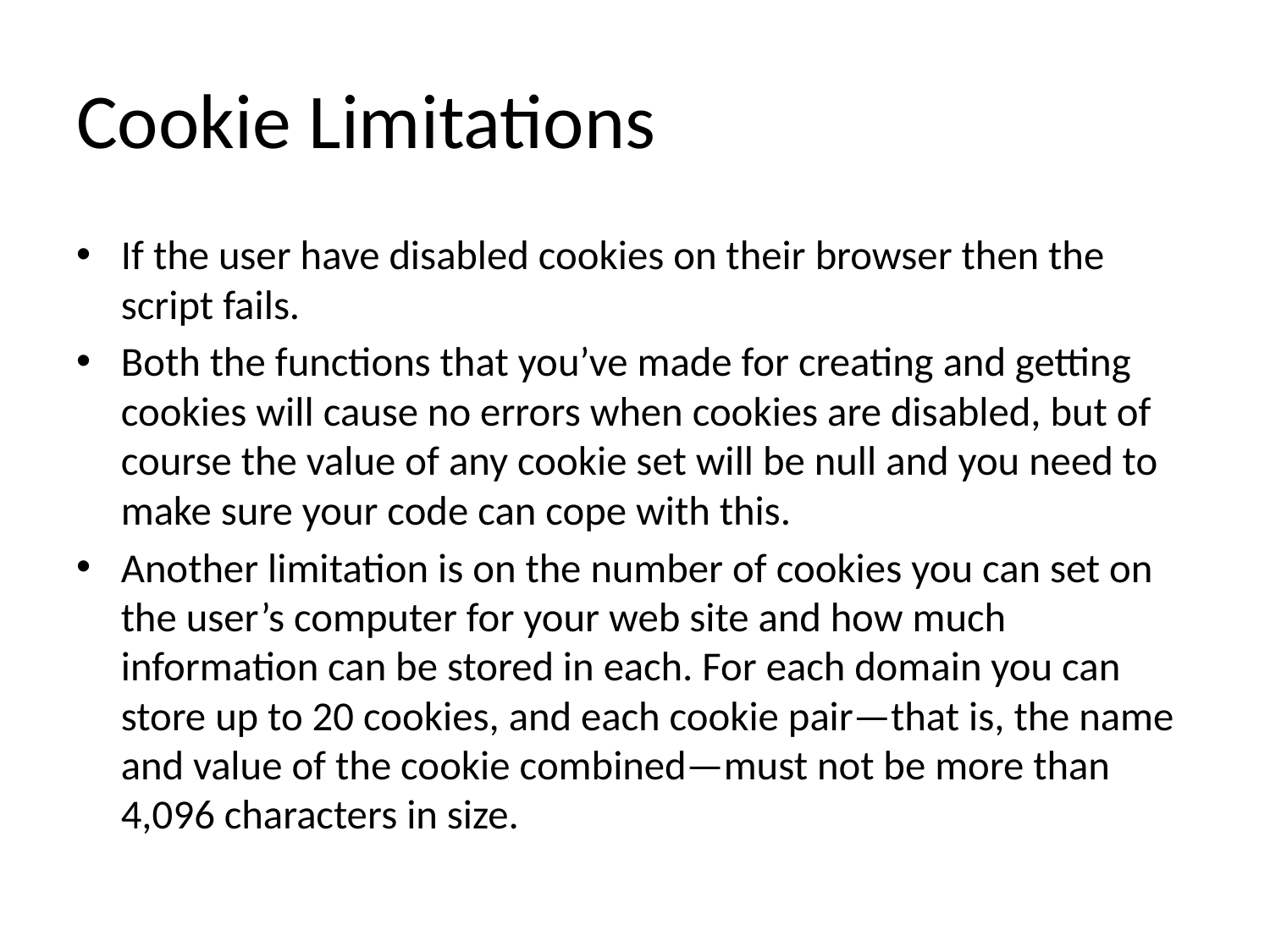

# Cookie Limitations
If the user have disabled cookies on their browser then the script fails.
Both the functions that you’ve made for creating and getting cookies will cause no errors when cookies are disabled, but of course the value of any cookie set will be null and you need to make sure your code can cope with this.
Another limitation is on the number of cookies you can set on the user’s computer for your web site and how much information can be stored in each. For each domain you can store up to 20 cookies, and each cookie pair—that is, the name and value of the cookie combined—must not be more than 4,096 characters in size.